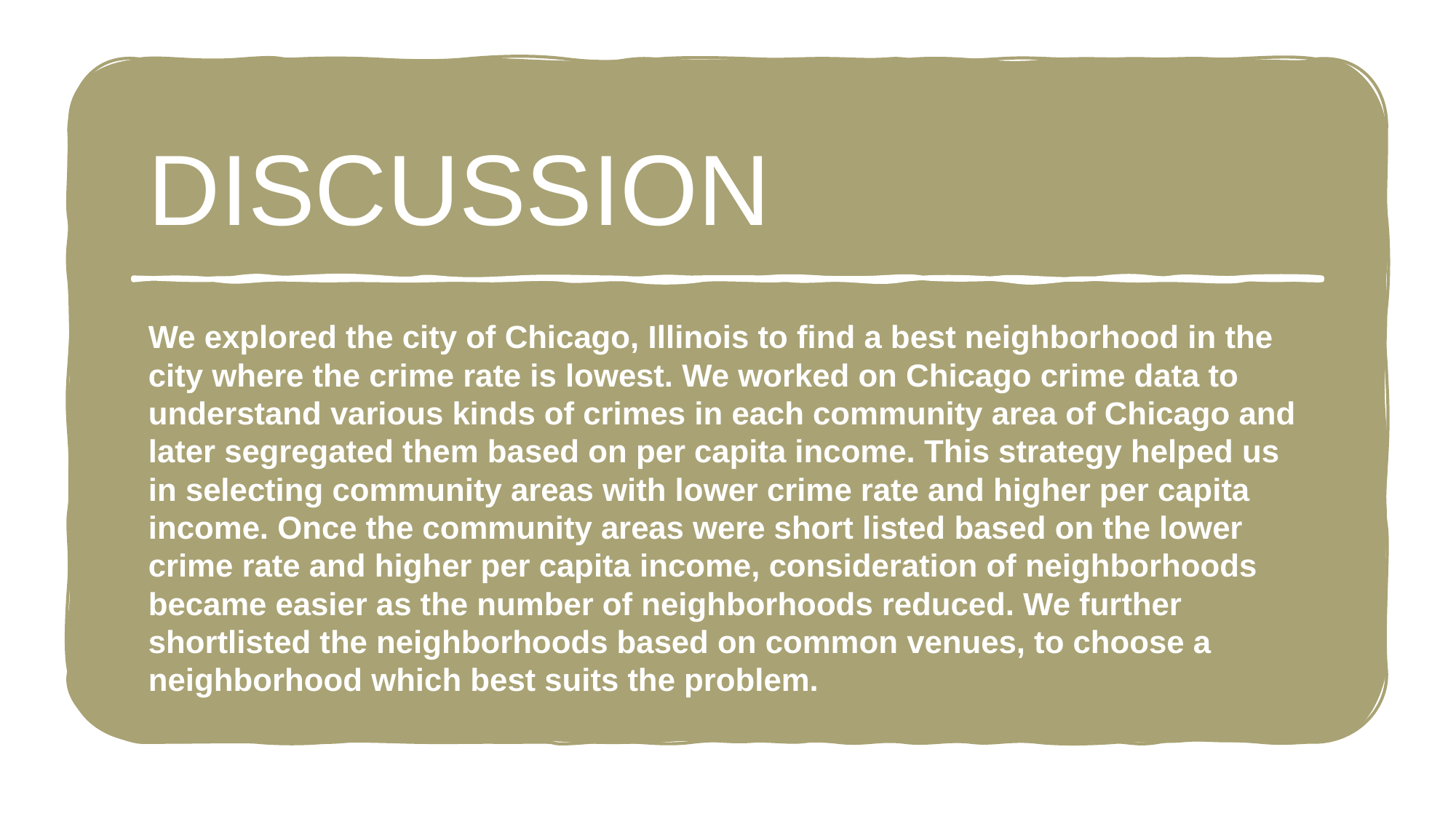

# DISCUSSION

We explored the city of Chicago, Illinois to find a best neighborhood in the city where the crime rate is lowest. We worked on Chicago crime data to understand various kinds of crimes in each community area of Chicago and later segregated them based on per capita income. This strategy helped us in selecting community areas with lower crime rate and higher per capita income. Once the community areas were short listed based on the lower crime rate and higher per capita income, consideration of neighborhoods became easier as the number of neighborhoods reduced. We further shortlisted the neighborhoods based on common venues, to choose a neighborhood which best suits the problem.